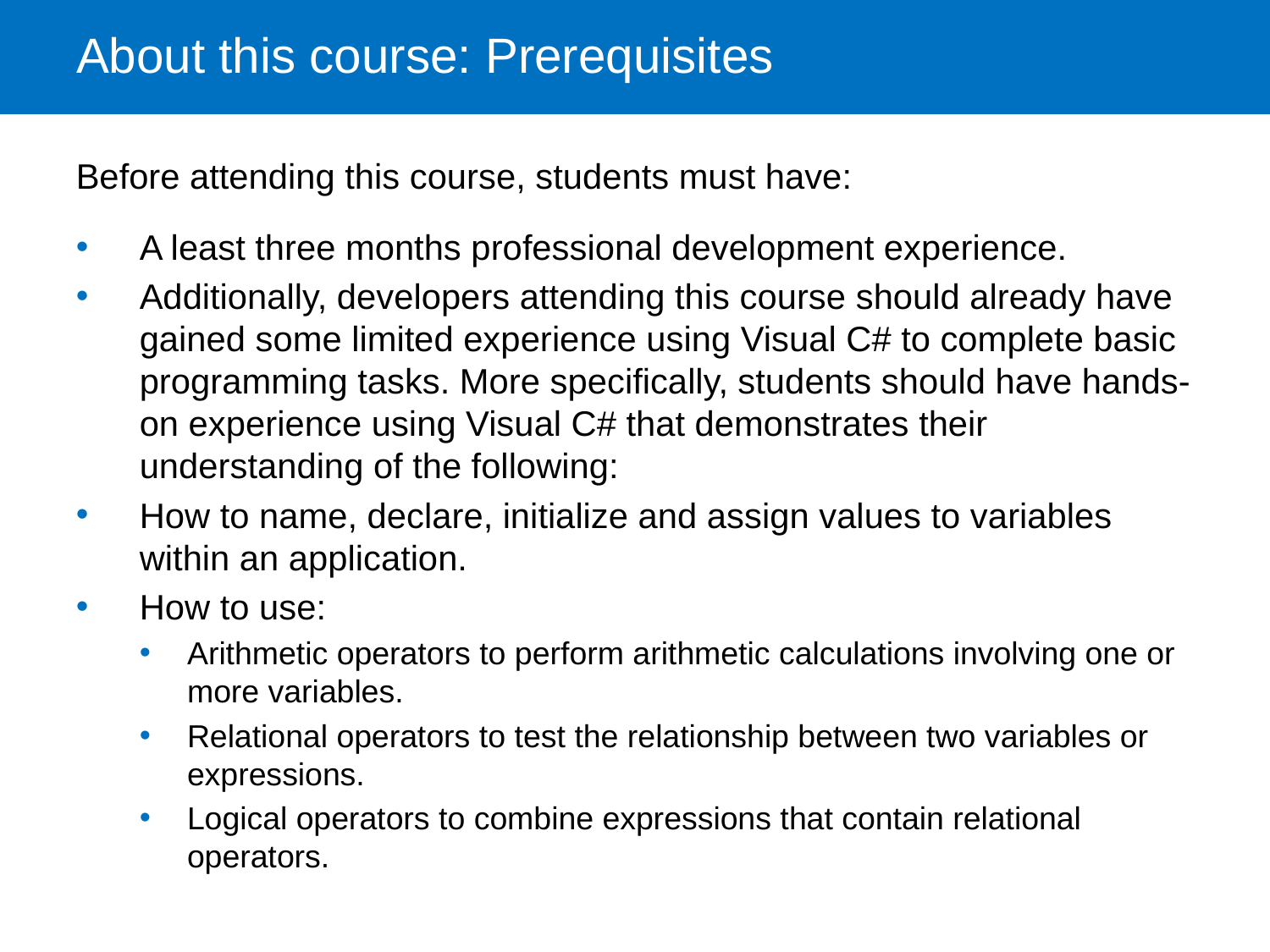

# About this course: Prerequisites
Before attending this course, students must have:
A least three months professional development experience.
Additionally, developers attending this course should already have gained some limited experience using Visual C# to complete basic programming tasks. More specifically, students should have hands-on experience using Visual C# that demonstrates their understanding of the following:
How to name, declare, initialize and assign values to variables within an application.
How to use:
Arithmetic operators to perform arithmetic calculations involving one or more variables.
Relational operators to test the relationship between two variables or expressions.
Logical operators to combine expressions that contain relational operators.